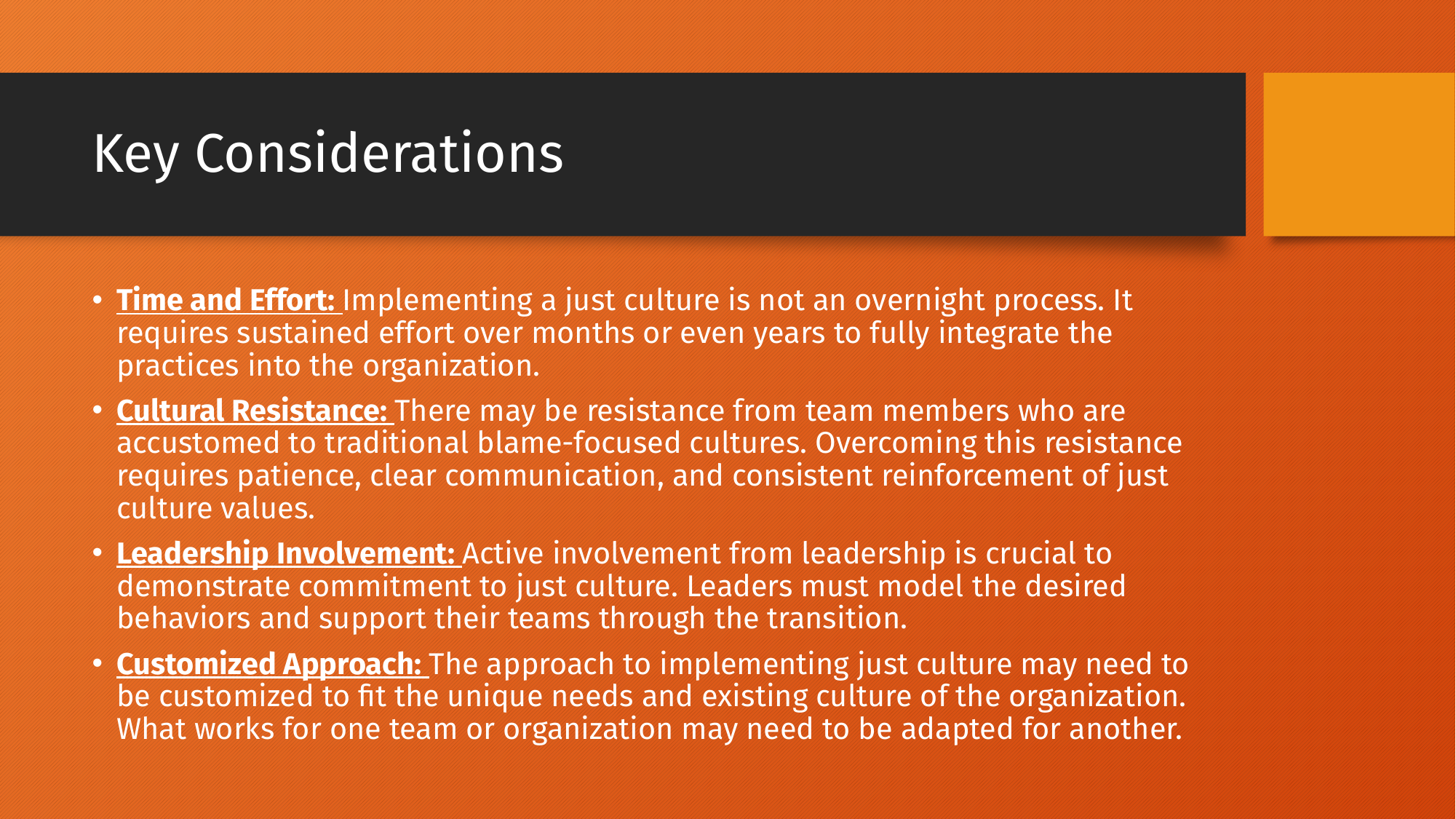

# Key Considerations
Time and Effort: Implementing a just culture is not an overnight process. It requires sustained effort over months or even years to fully integrate the practices into the organization.
Cultural Resistance: There may be resistance from team members who are accustomed to traditional blame-focused cultures. Overcoming this resistance requires patience, clear communication, and consistent reinforcement of just culture values.
Leadership Involvement: Active involvement from leadership is crucial to demonstrate commitment to just culture. Leaders must model the desired behaviors and support their teams through the transition.
Customized Approach: The approach to implementing just culture may need to be customized to fit the unique needs and existing culture of the organization. What works for one team or organization may need to be adapted for another.